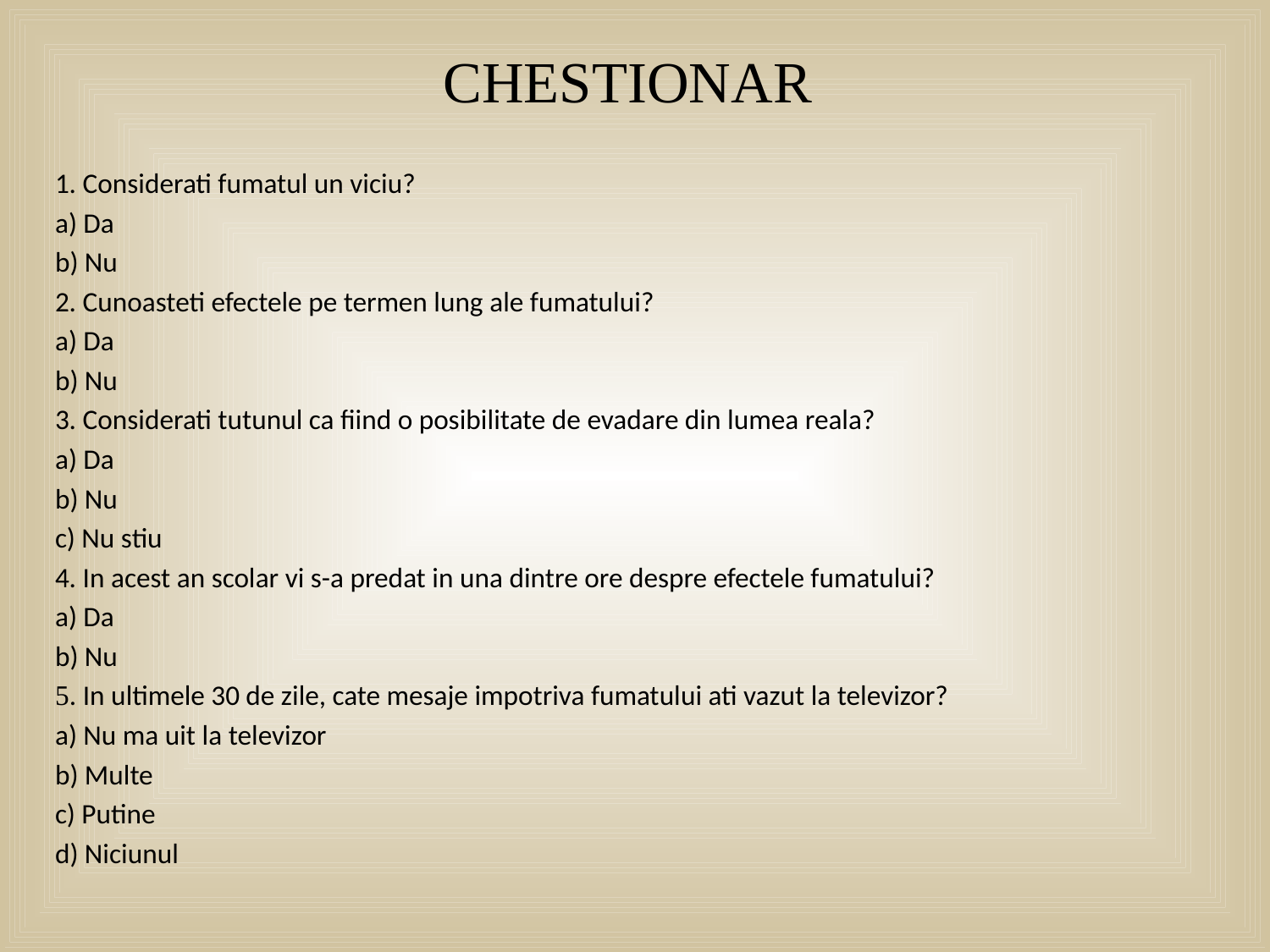

# CHESTIONAR
1. Considerati fumatul un viciu?
a) Da
b) Nu
2. Cunoasteti efectele pe termen lung ale fumatului?
a) Da
b) Nu
3. Considerati tutunul ca fiind o posibilitate de evadare din lumea reala?
a) Da
b) Nu
c) Nu stiu
4. In acest an scolar vi s-a predat in una dintre ore despre efectele fumatului?
a) Da
b) Nu
5. In ultimele 30 de zile, cate mesaje impotriva fumatului ati vazut la televizor?
a) Nu ma uit la televizor
b) Multe
c) Putine
d) Niciunul